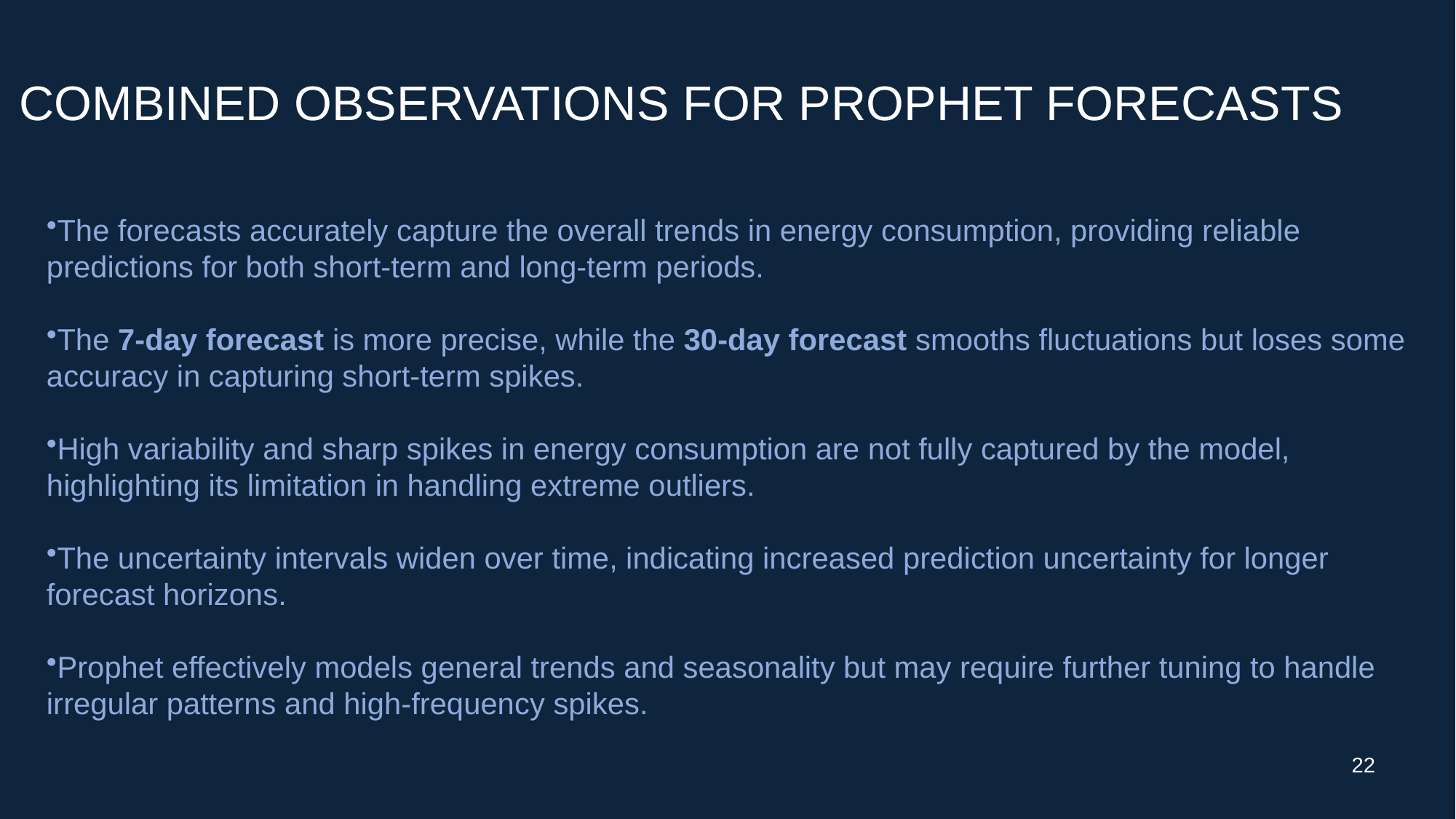

COMBINED OBSERVATIONS FOR PROPHET FORECASTS

The forecasts accurately capture the overall trends in energy consumption, providing reliable predictions for both short-term and long-term periods.

The 7-day forecast is more precise, while the 30-day forecast smooths fluctuations but loses some accuracy in capturing short-term spikes.

High variability and sharp spikes in energy consumption are not fully captured by the model, highlighting its limitation in handling extreme outliers.

The uncertainty intervals widen over time, indicating increased prediction uncertainty for longer forecast horizons.

Prophet effectively models general trends and seasonality but may require further tuning to handle irregular patterns and high-frequency spikes.
22